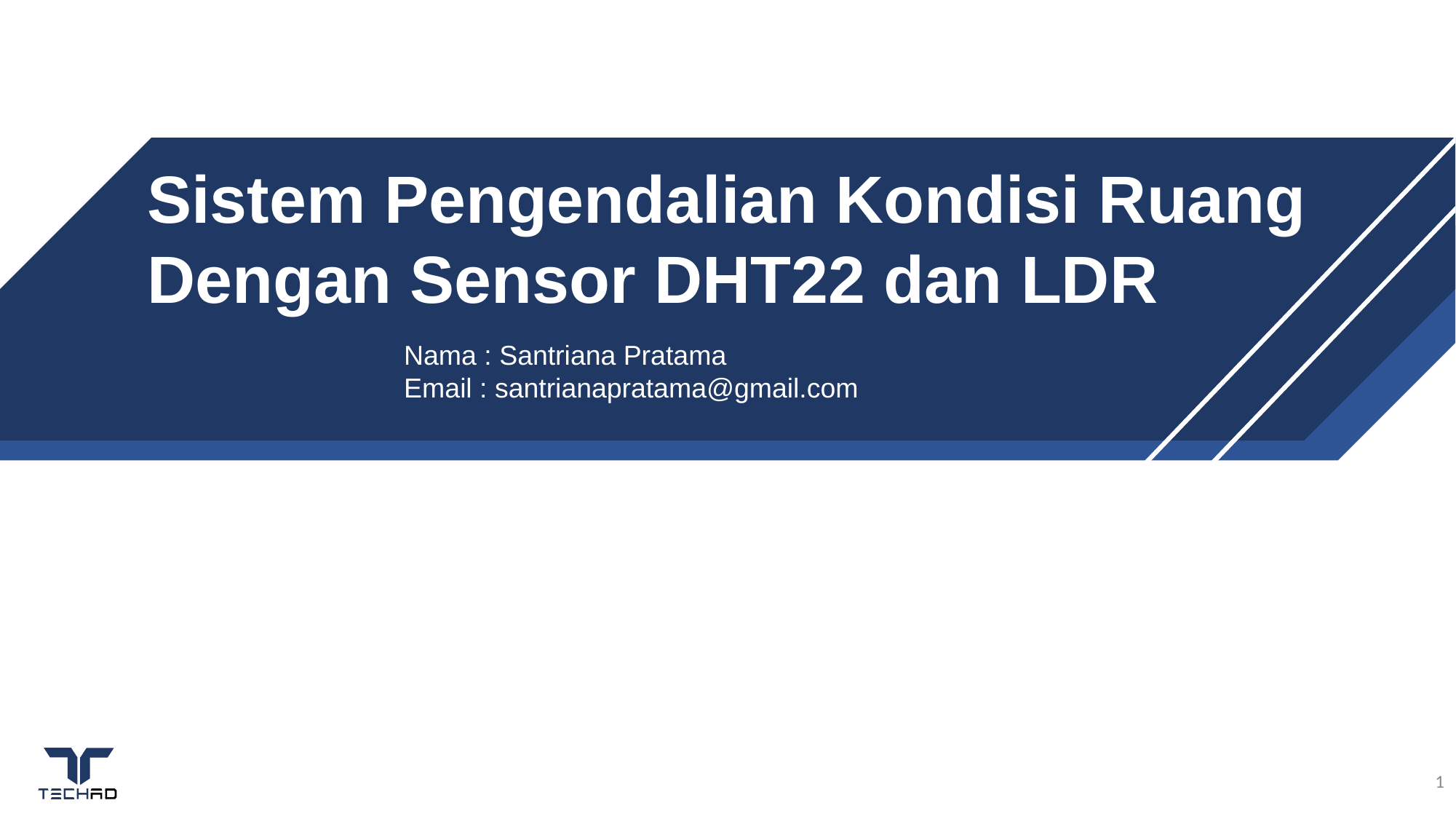

Sistem Pengendalian Kondisi Ruang
Dengan Sensor DHT22 dan LDR
IoT and IDE
Introduction
Nama : Santriana Pratama
Email : santrianapratama@gmail.com
1